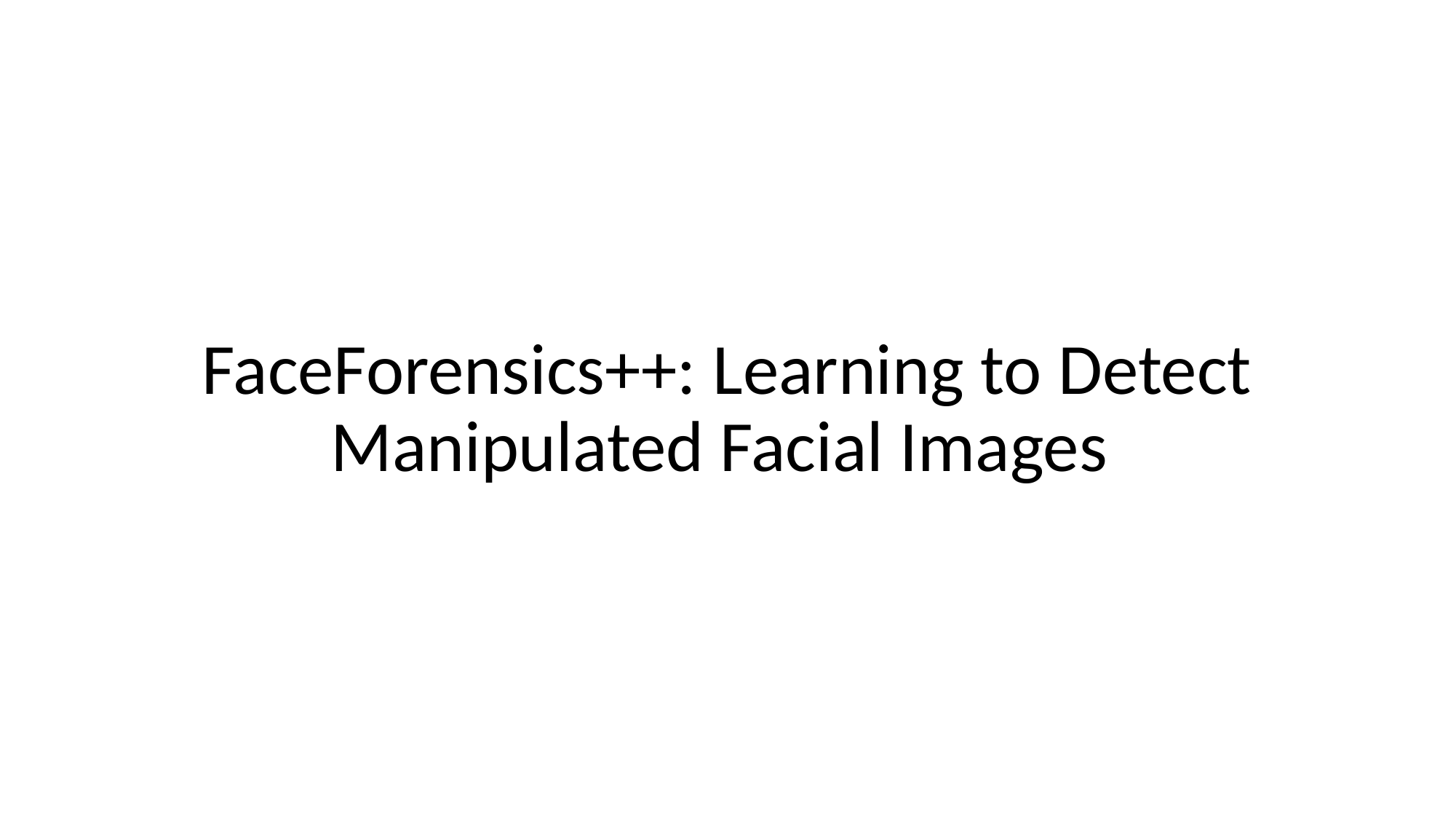

# FaceForensics++: Learning to Detect Manipulated Facial Images